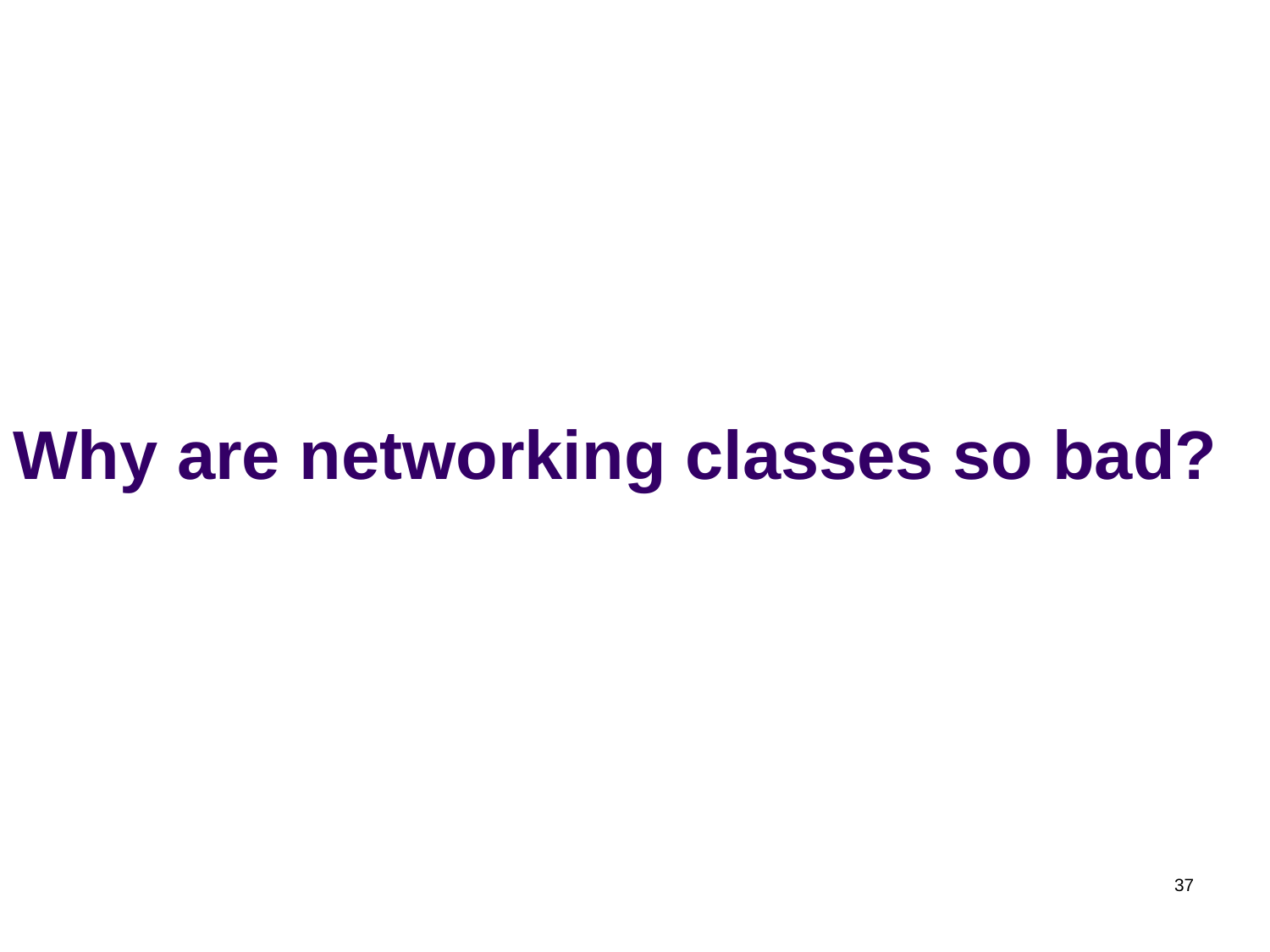

# Why are networking classes so bad?

37